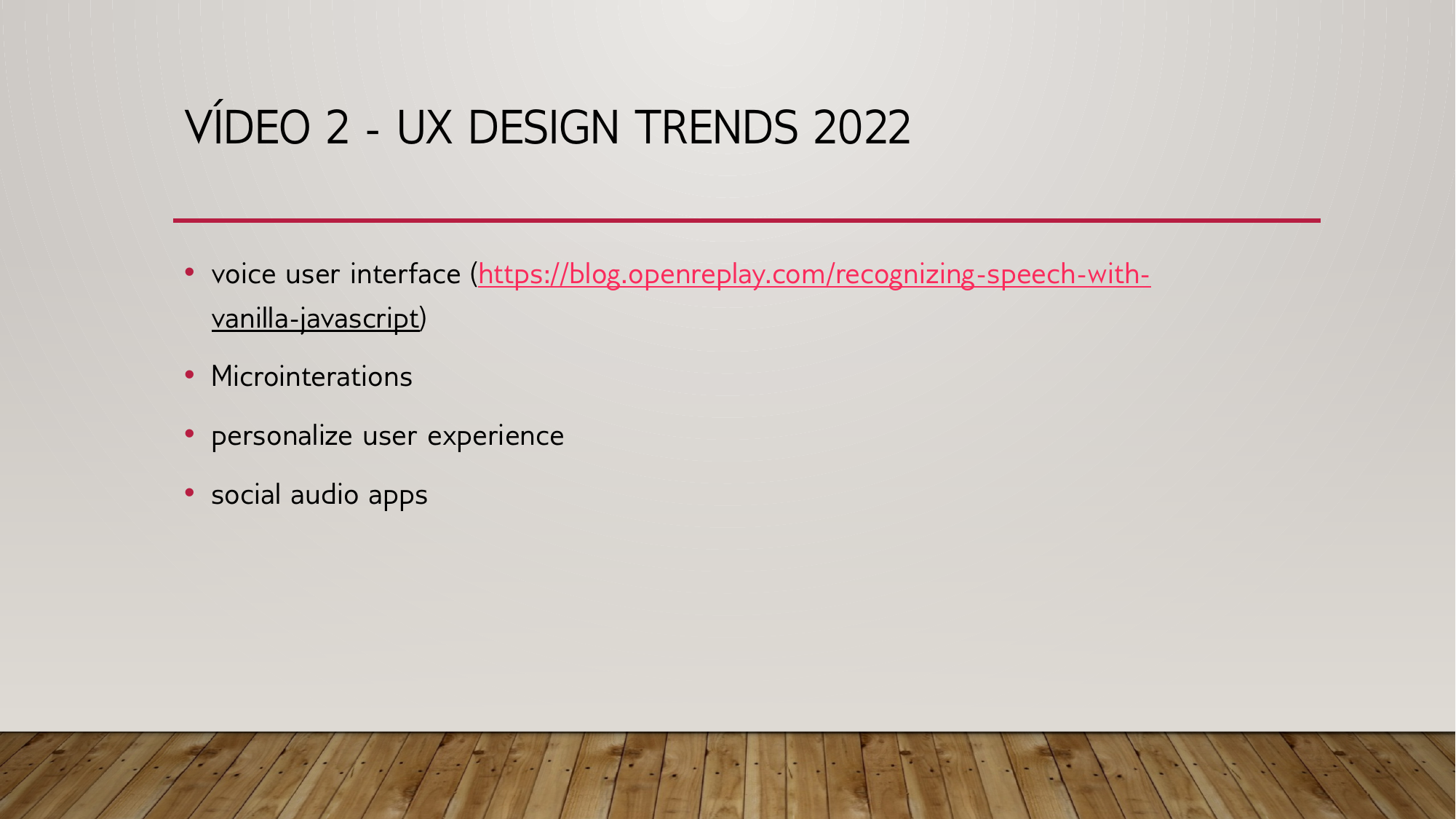

# VÍDEO 2 - UX DESIGN TRENDS 2022
voice user interface (https://blog.openreplay.com/recognizing-speech-with-vanilla-javascript)
Microinterations
personalize user experience
social audio apps